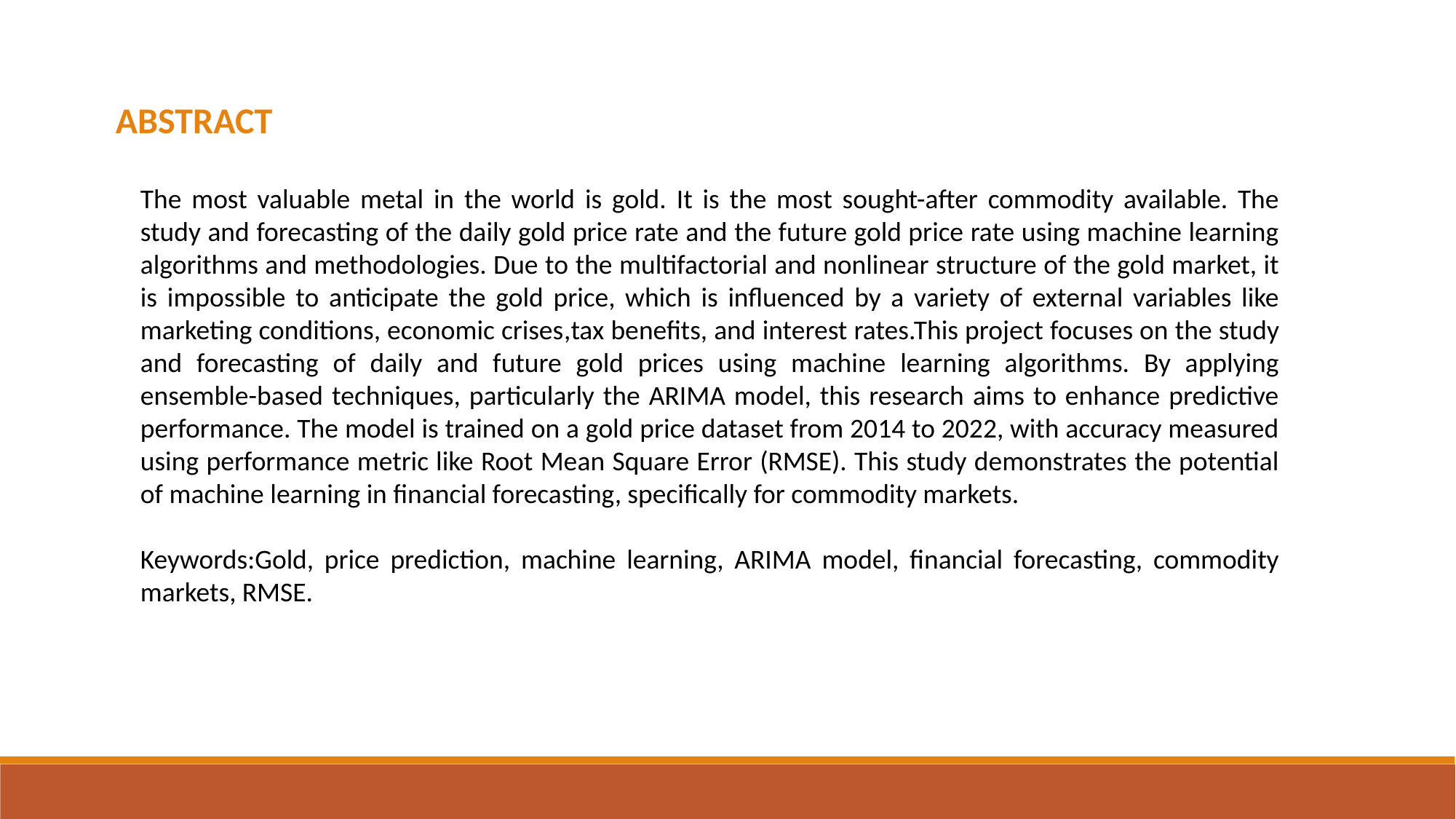

ABSTRACT
The most valuable metal in the world is gold. It is the most sought-after commodity available. The study and forecasting of the daily gold price rate and the future gold price rate using machine learning algorithms and methodologies. Due to the multifactorial and nonlinear structure of the gold market, it is impossible to anticipate the gold price, which is influenced by a variety of external variables like marketing conditions, economic crises,tax benefits, and interest rates.This project focuses on the study and forecasting of daily and future gold prices using machine learning algorithms. By applying ensemble-based techniques, particularly the ARIMA model, this research aims to enhance predictive performance. The model is trained on a gold price dataset from 2014 to 2022, with accuracy measured using performance metric like Root Mean Square Error (RMSE). This study demonstrates the potential of machine learning in financial forecasting, specifically for commodity markets.

Keywords:Gold, price prediction, machine learning, ARIMA model, financial forecasting, commodity markets, RMSE.